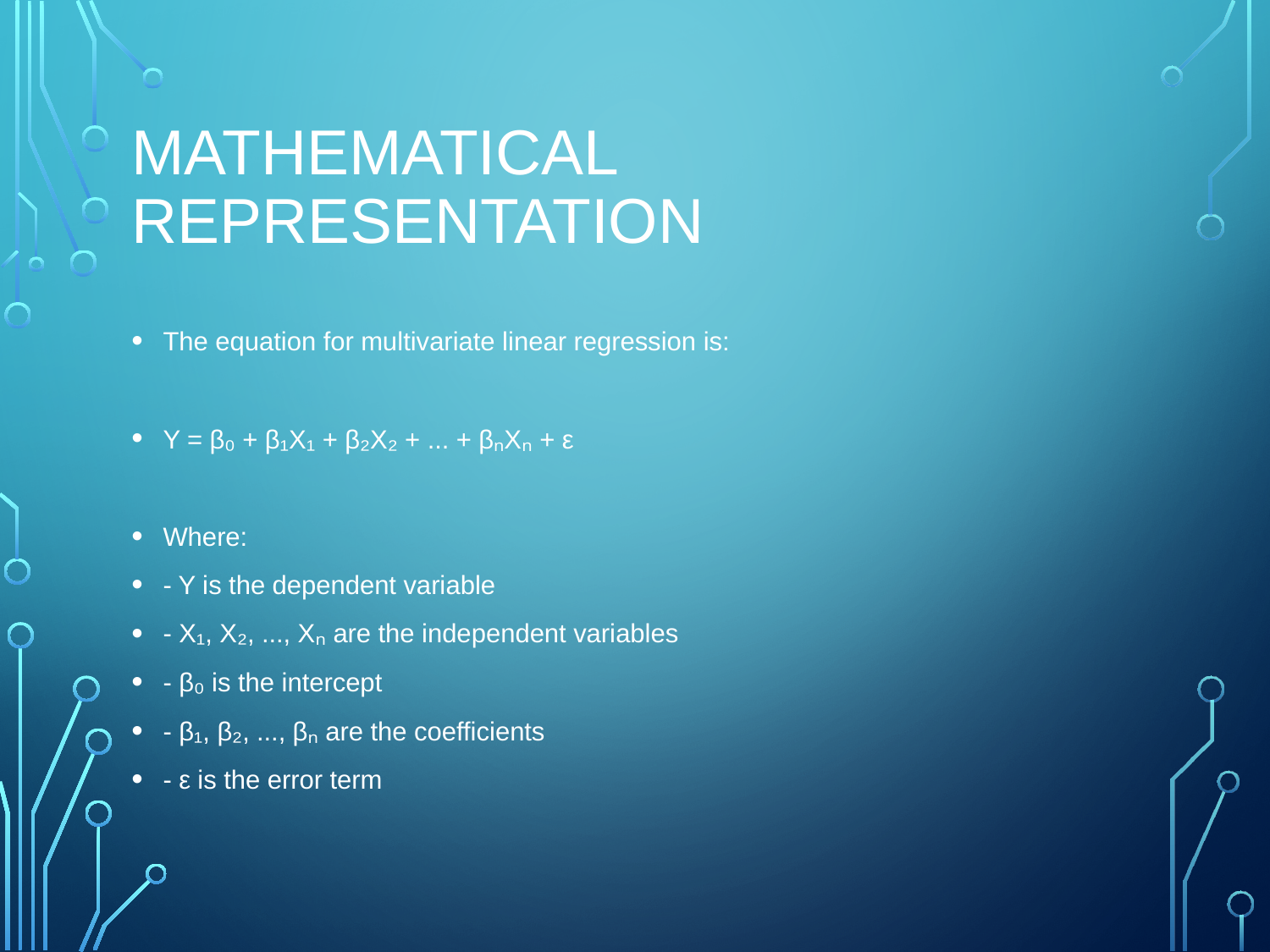

# Mathematical Representation
The equation for multivariate linear regression is:

Y = β₀ + β₁X₁ + β₂X₂ + ... + βₙXₙ + ε

Where:
- Y is the dependent variable
- X₁, X₂, ..., Xₙ are the independent variables
- β₀ is the intercept
- β₁, β₂, ..., βₙ are the coefficients
- ε is the error term